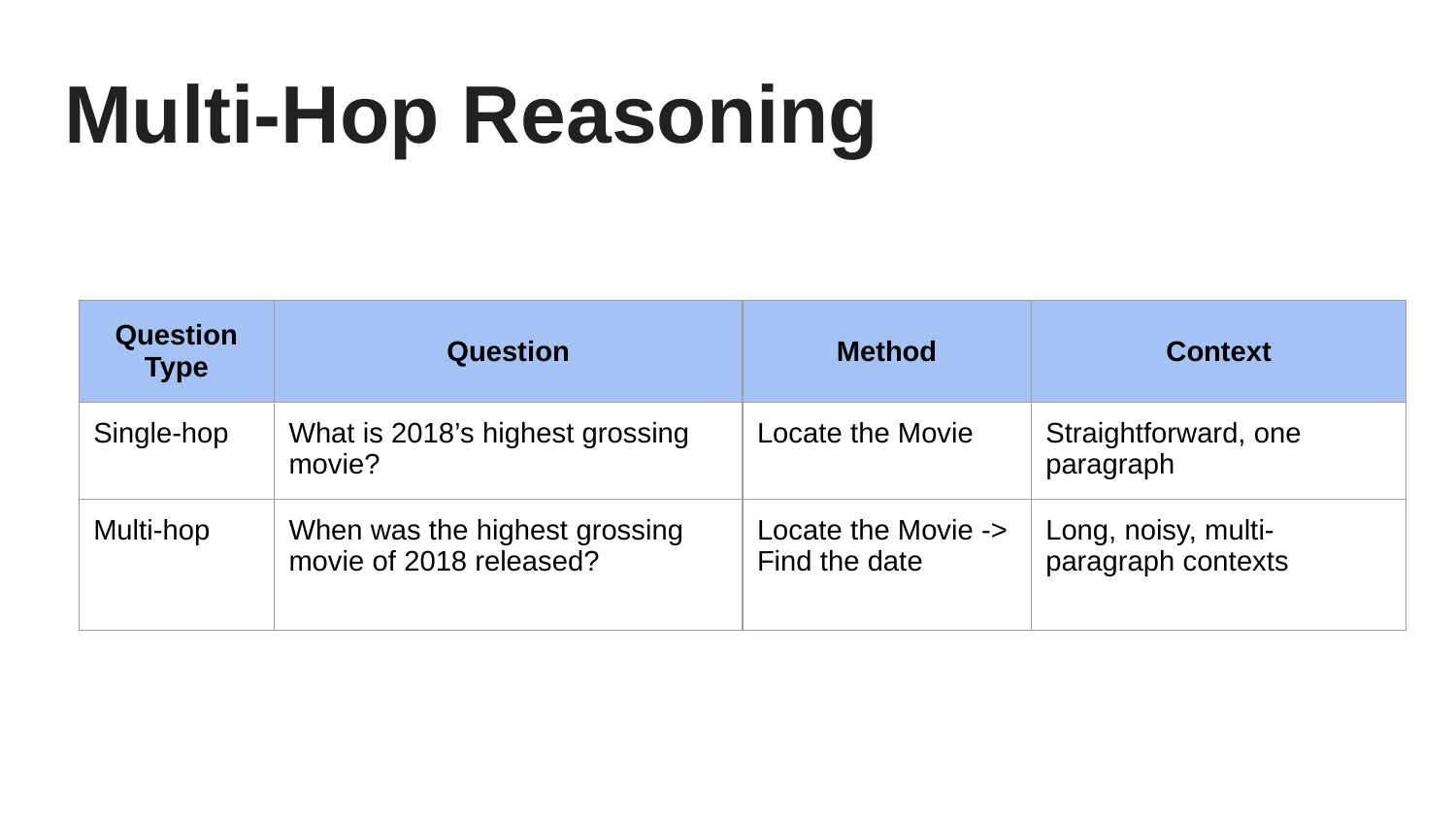

# Multi-Hop Reasoning
| Question Type | Question | Method | Context |
| --- | --- | --- | --- |
| Single-hop | What is 2018’s highest grossing movie? | Locate the Movie | Straightforward, one paragraph |
| Multi-hop | When was the highest grossing movie of 2018 released? | Locate the Movie -> Find the date | Long, noisy, multi-paragraph contexts |